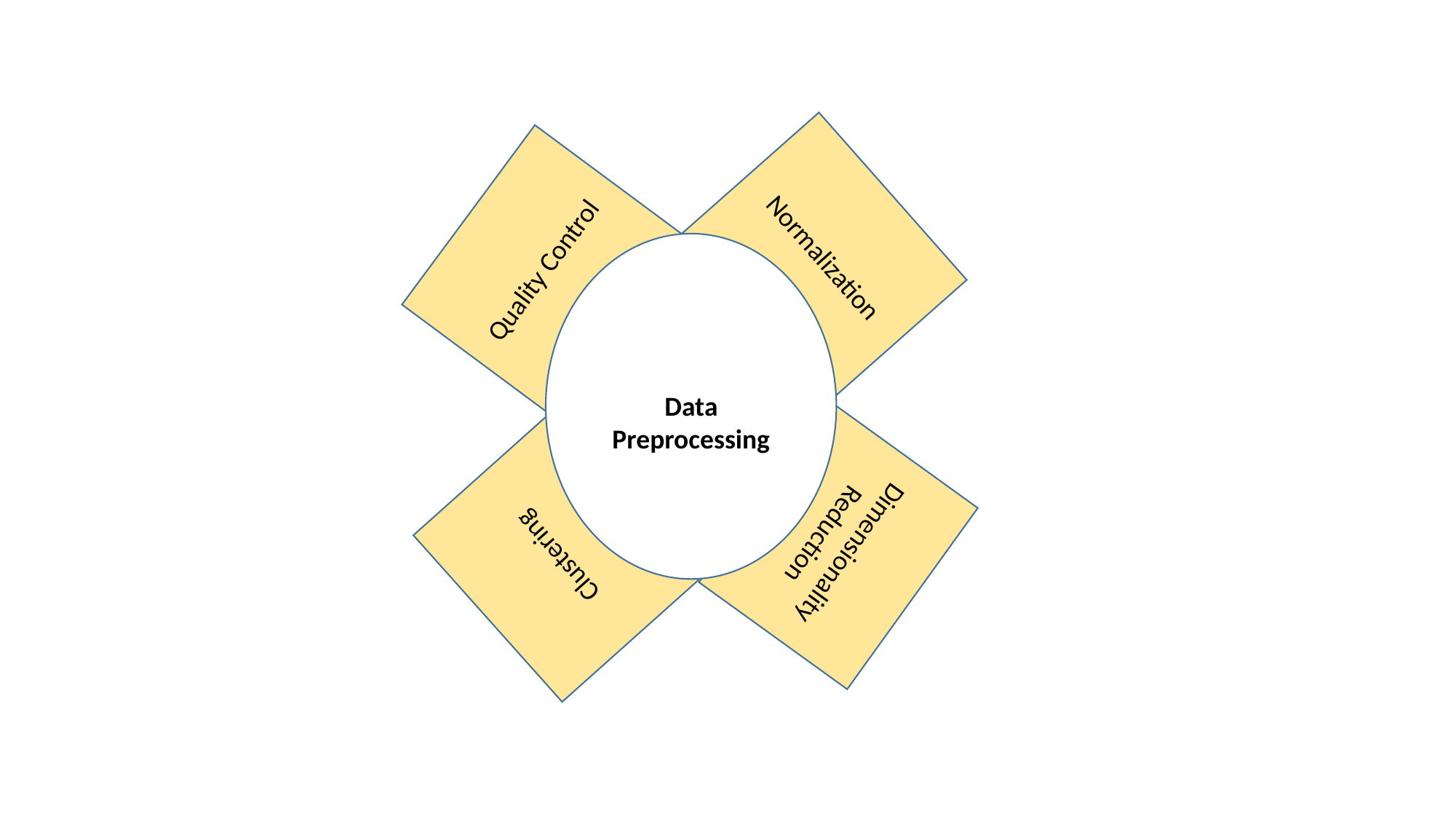

Normalization
Quality Control

Data
Preprocessing
Dimensionality
Reduction
Clustering